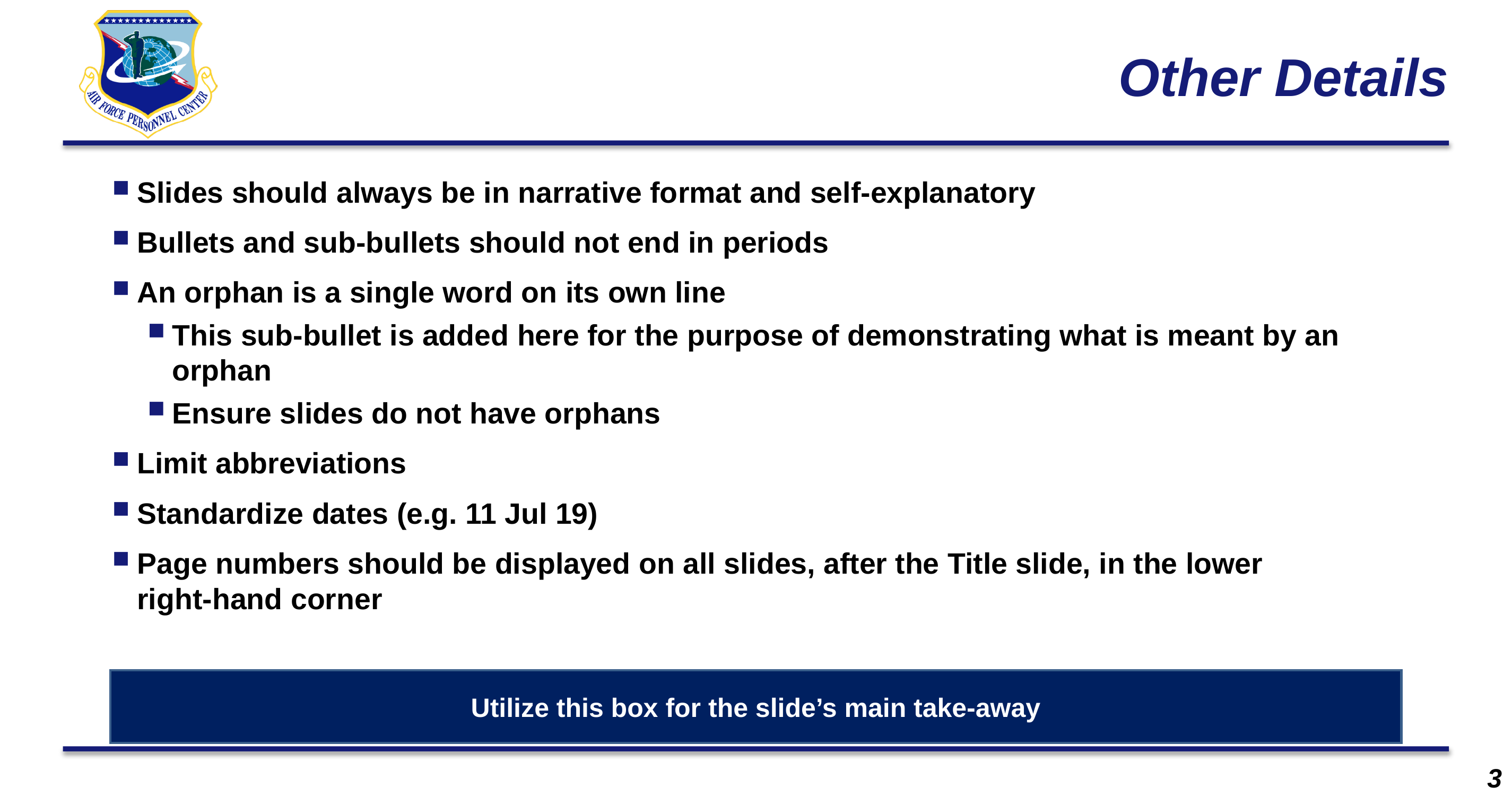

# Other Details
Slides should always be in narrative format and self-explanatory
Bullets and sub-bullets should not end in periods
An orphan is a single word on its own line
This sub-bullet is added here for the purpose of demonstrating what is meant by an orphan
Ensure slides do not have orphans
Limit abbreviations
Standardize dates (e.g. 11 Jul 19)
Page numbers should be displayed on all slides, after the Title slide, in the lower         right-hand corner
Utilize this box for the slide’s main take-away
3